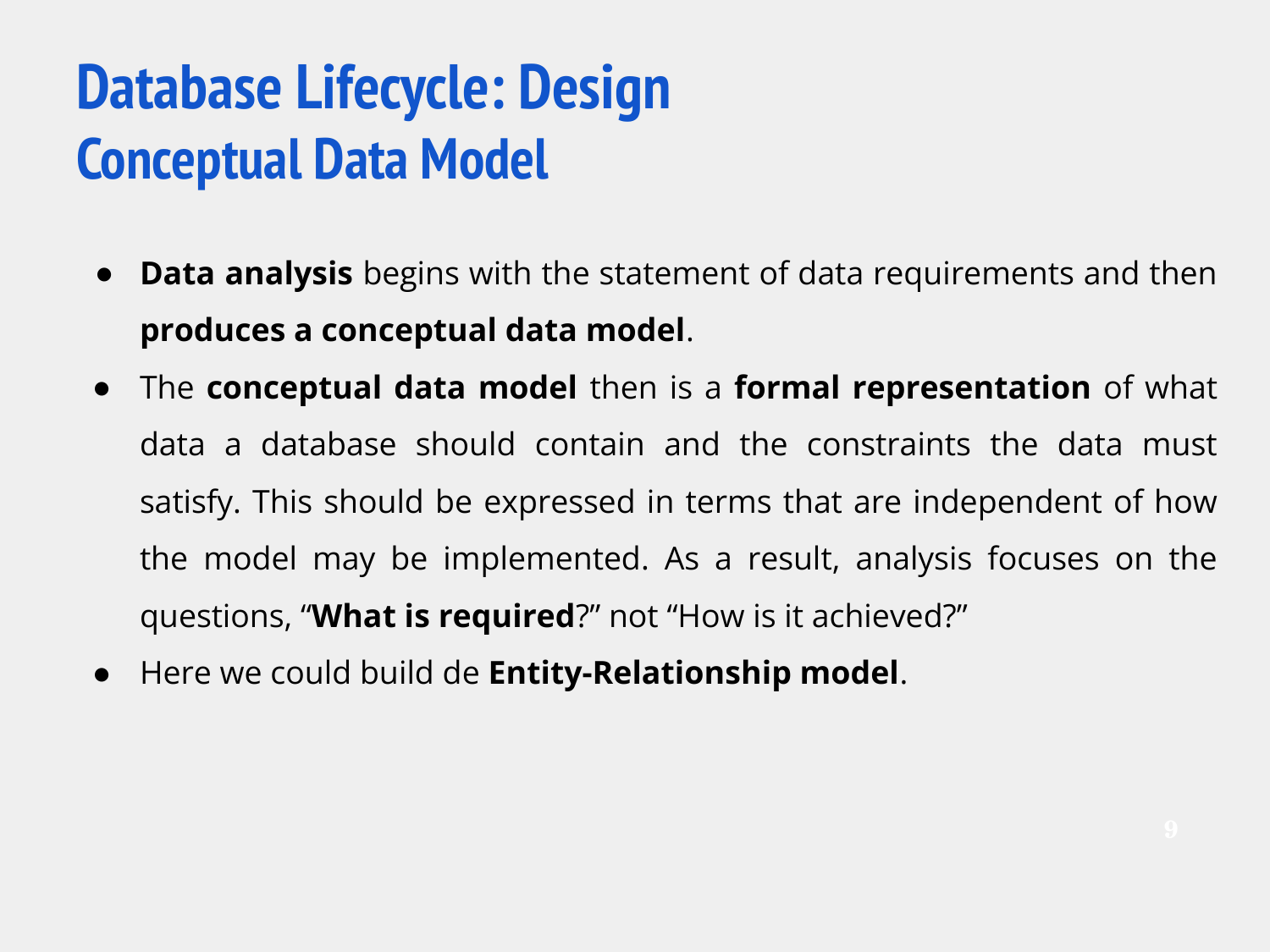

# Database Lifecycle: Design
Conceptual Data Model

Data analysis begins with the statement of data requirements and then produces a conceptual data model.
The conceptual data model then is a formal representation of what data a database should contain and the constraints the data must satisfy. This should be expressed in terms that are independent of how the model may be implemented. As a result, analysis focuses on the questions, “What is required?” not “How is it achieved?”
Here we could build de Entity-Relationship model.
9